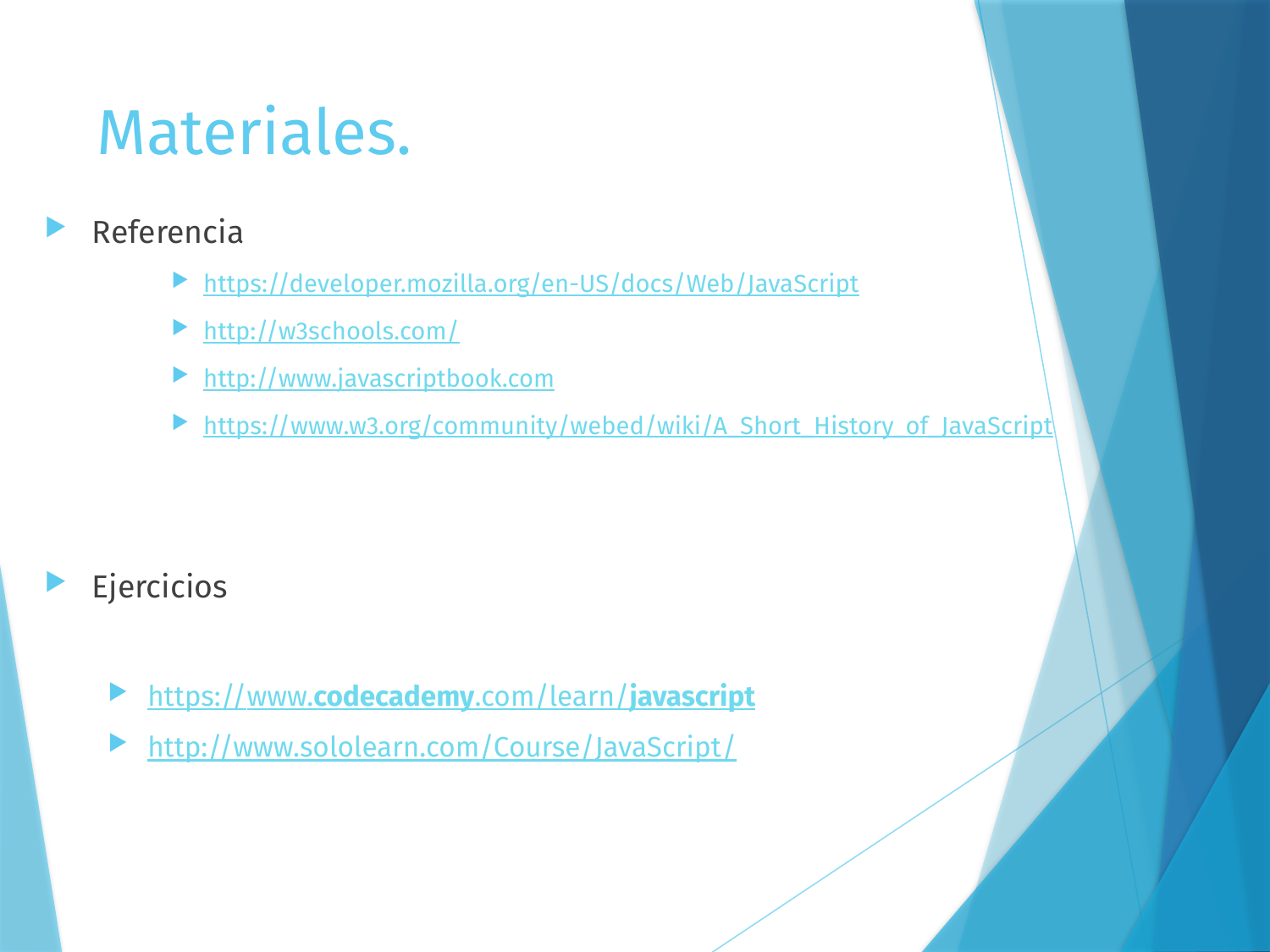

# Materiales.
Referencia
https://developer.mozilla.org/en-US/docs/Web/JavaScript
http://w3schools.com/
http://www.javascriptbook.com
https://www.w3.org/community/webed/wiki/A_Short_History_of_JavaScript

Ejercicios

https://www.codecademy.com/learn/javascript
http://www.sololearn.com/Course/JavaScript/